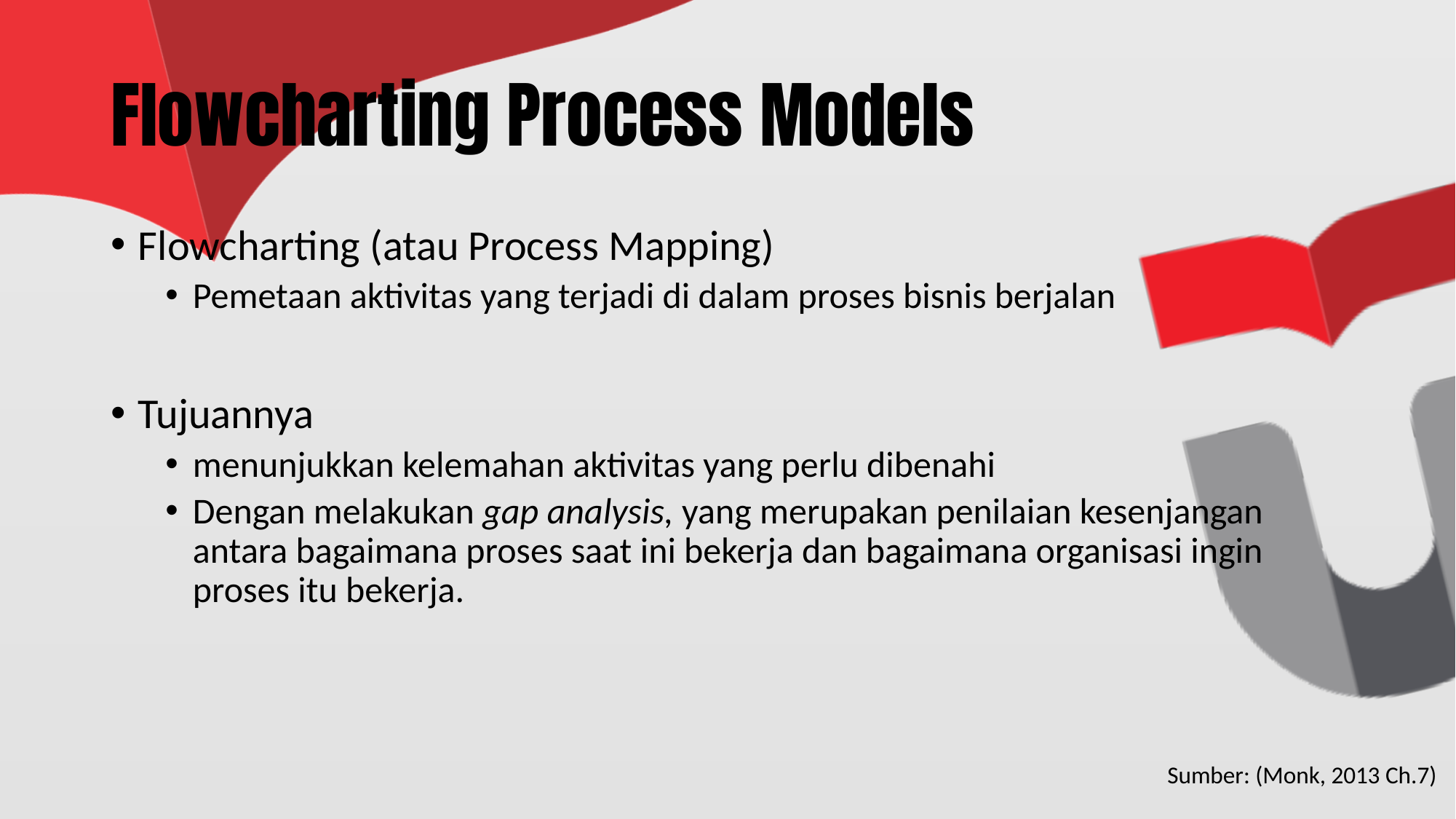

# Flowcharting Process Models
Flowcharting (atau Process Mapping)
Pemetaan aktivitas yang terjadi di dalam proses bisnis berjalan

Tujuannya
menunjukkan kelemahan aktivitas yang perlu dibenahi
Dengan melakukan gap analysis, yang merupakan penilaian kesenjangan antara bagaimana proses saat ini bekerja dan bagaimana organisasi ingin proses itu bekerja.
Sumber: (Monk, 2013 Ch.7)